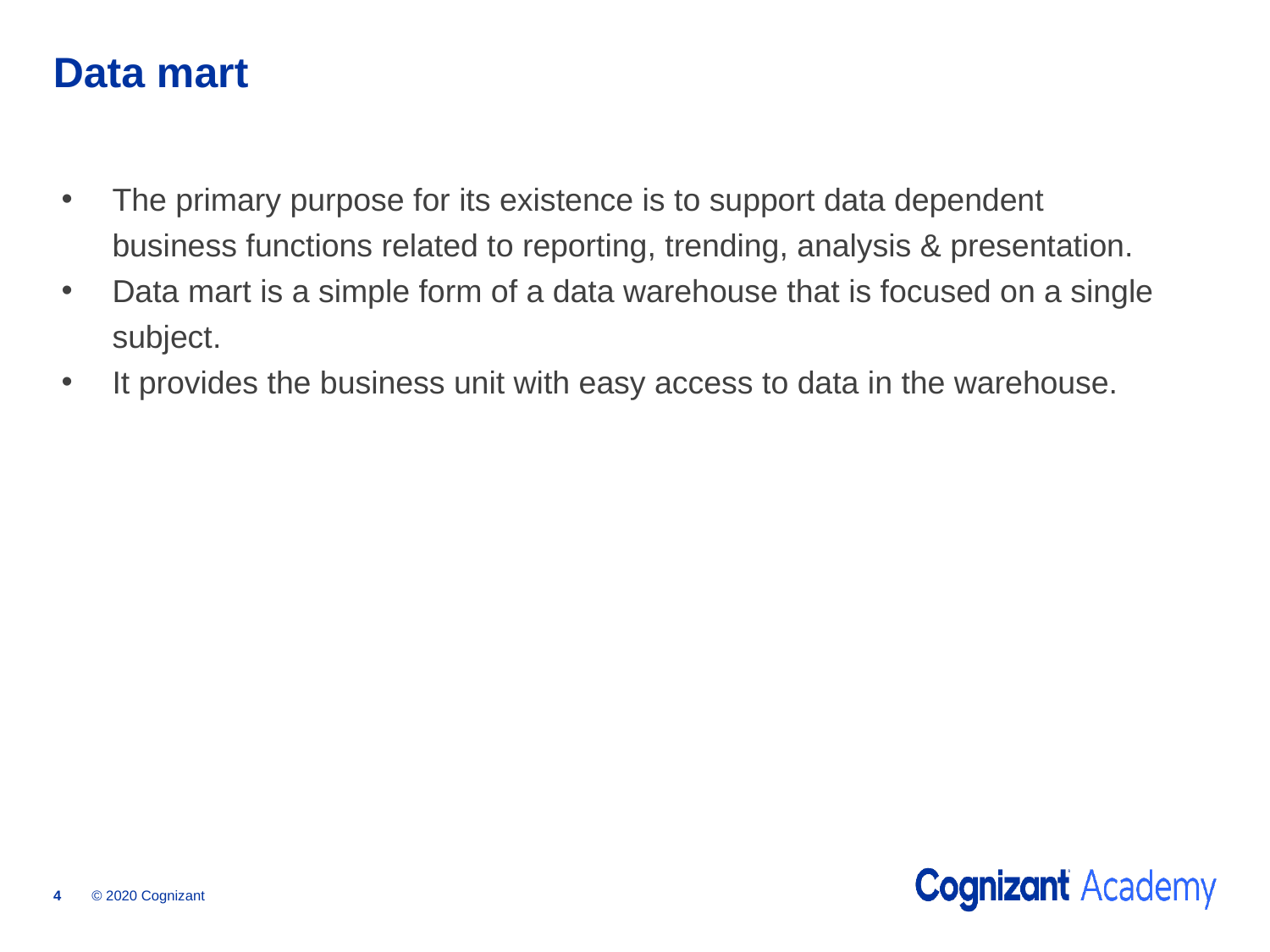

# Data mart
The primary purpose for its existence is to support data dependent business functions related to reporting, trending, analysis & presentation.
Data mart is a simple form of a data warehouse that is focused on a single subject.
It provides the business unit with easy access to data in the warehouse.

© 2020 Cognizant
4